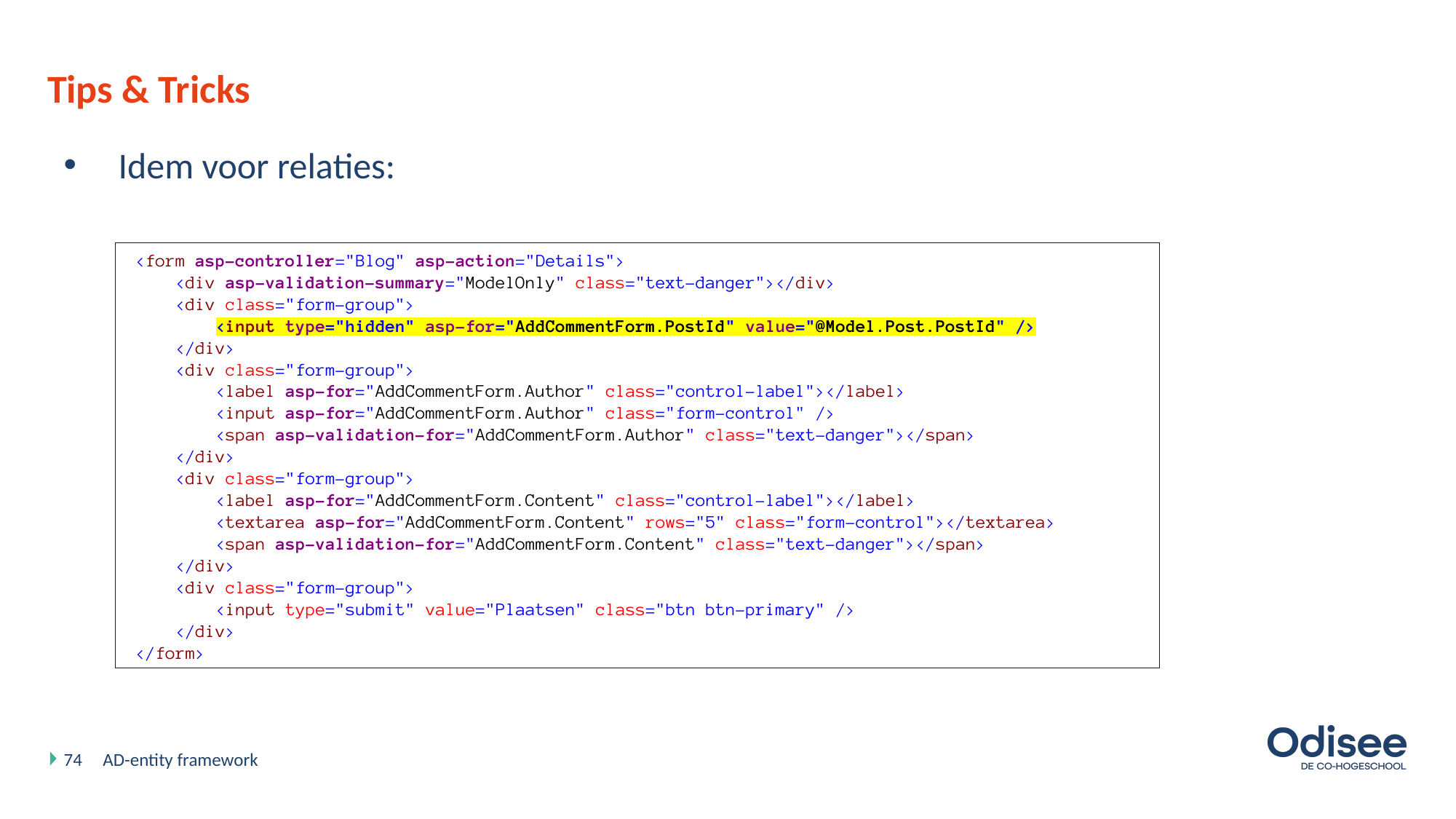

# Tips & Tricks
Idem voor relaties:
 <form asp-controller="Blog" asp-action="Details">
     <div asp-validation-summary="ModelOnly" class="text-danger"></div>
     <div class="form-group">
         <input type="hidden" asp-for="AddCommentForm.PostId" value="@Model.Post.PostId" />
     </div>
     <div class="form-group">
         <label asp-for="AddCommentForm.Author" class="control-label"></label>
         <input asp-for="AddCommentForm.Author" class="form-control" />
         <span asp-validation-for="AddCommentForm.Author" class="text-danger"></span>
     </div>
     <div class="form-group">
         <label asp-for="AddCommentForm.Content" class="control-label"></label>
         <textarea asp-for="AddCommentForm.Content" rows="5" class="form-control"></textarea>
         <span asp-validation-for="AddCommentForm.Content" class="text-danger"></span>
     </div>
     <div class="form-group">
         <input type="submit" value="Plaatsen" class="btn btn-primary" />
     </div>
 </form>
74
AD-entity framework